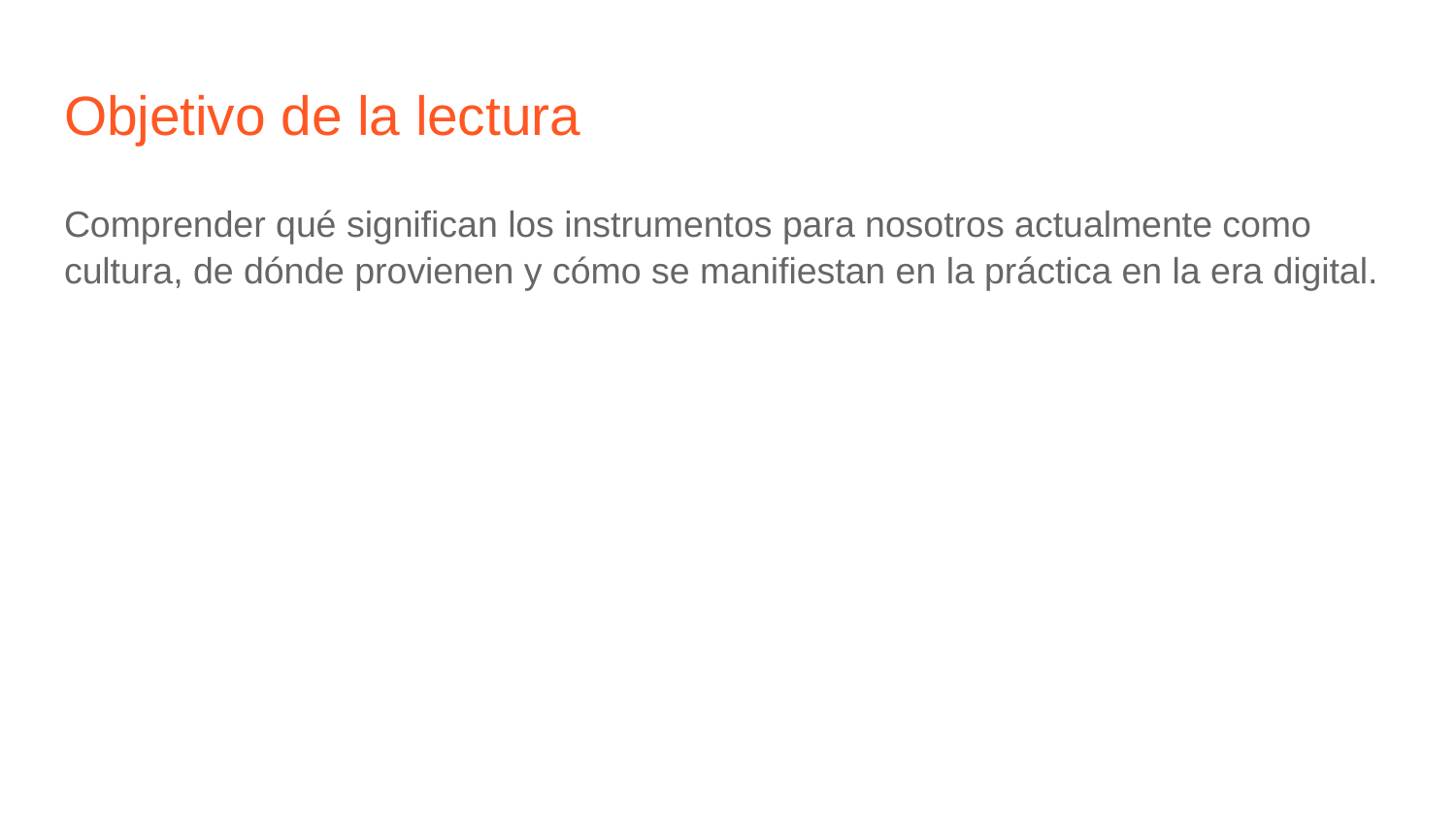

# Objetivo de la lectura
Comprender qué significan los instrumentos para nosotros actualmente como cultura, de dónde provienen y cómo se manifiestan en la práctica en la era digital.